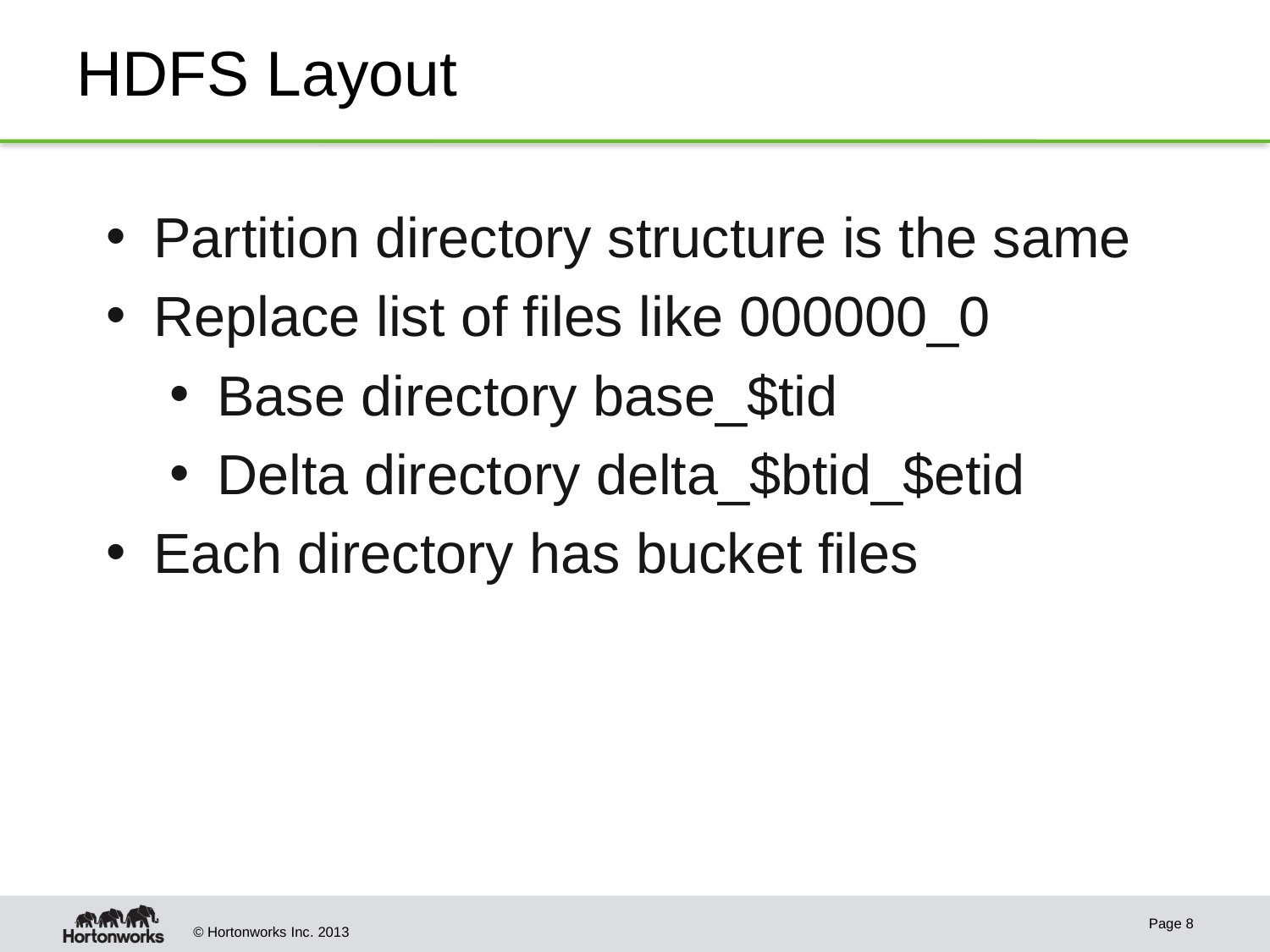

# HDFS Layout
Partition directory structure is the same
Replace list of files like 000000_0
Base directory base_$tid
Delta directory delta_$btid_$etid
Each directory has bucket files

Page 8